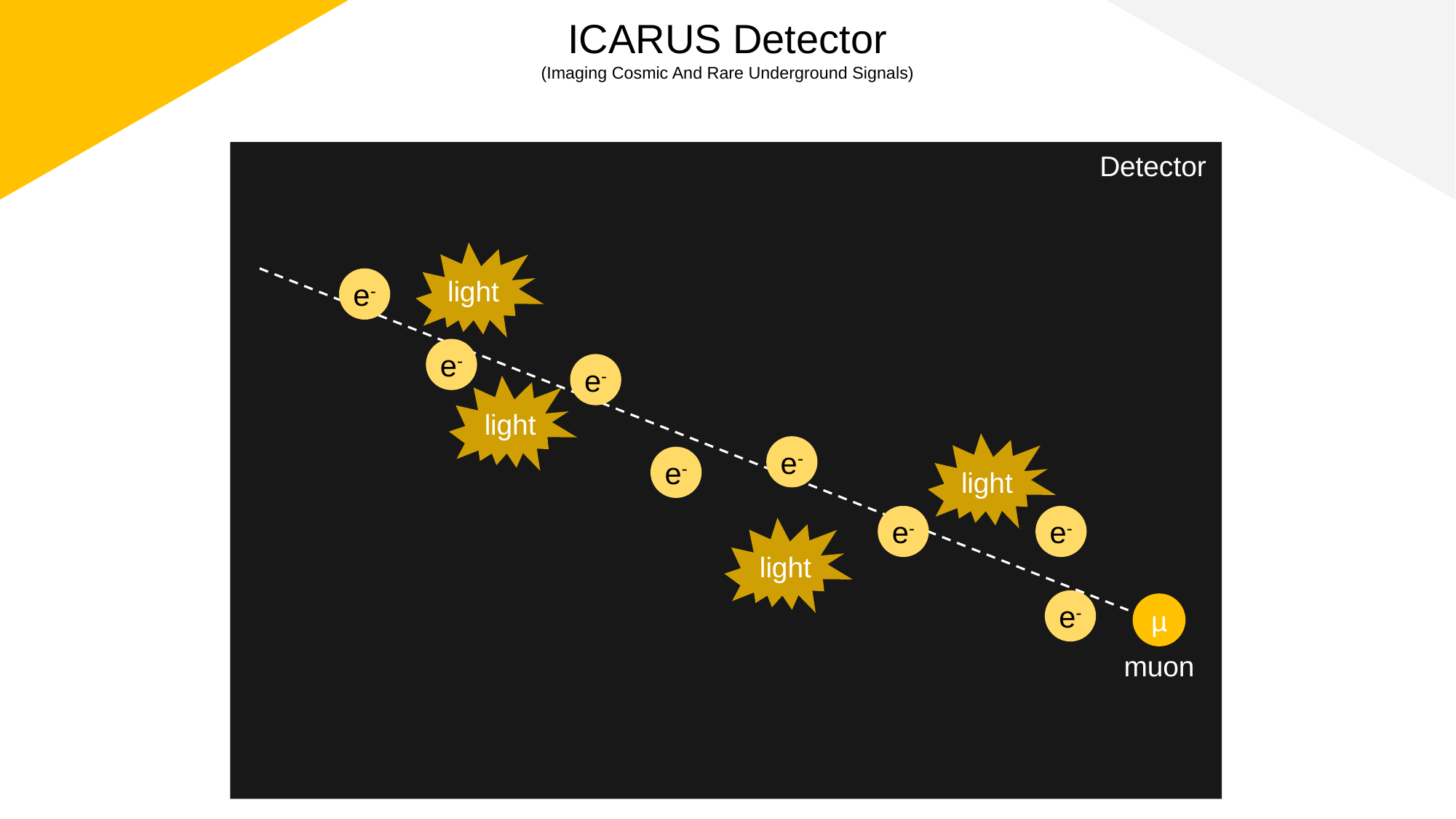

# ICARUS Detector (Imaging Cosmic And Rare Underground Signals)

Detector

e-
light
e-
e-

light

e-
e-
light
e-
e-

light
e-
µ
muon